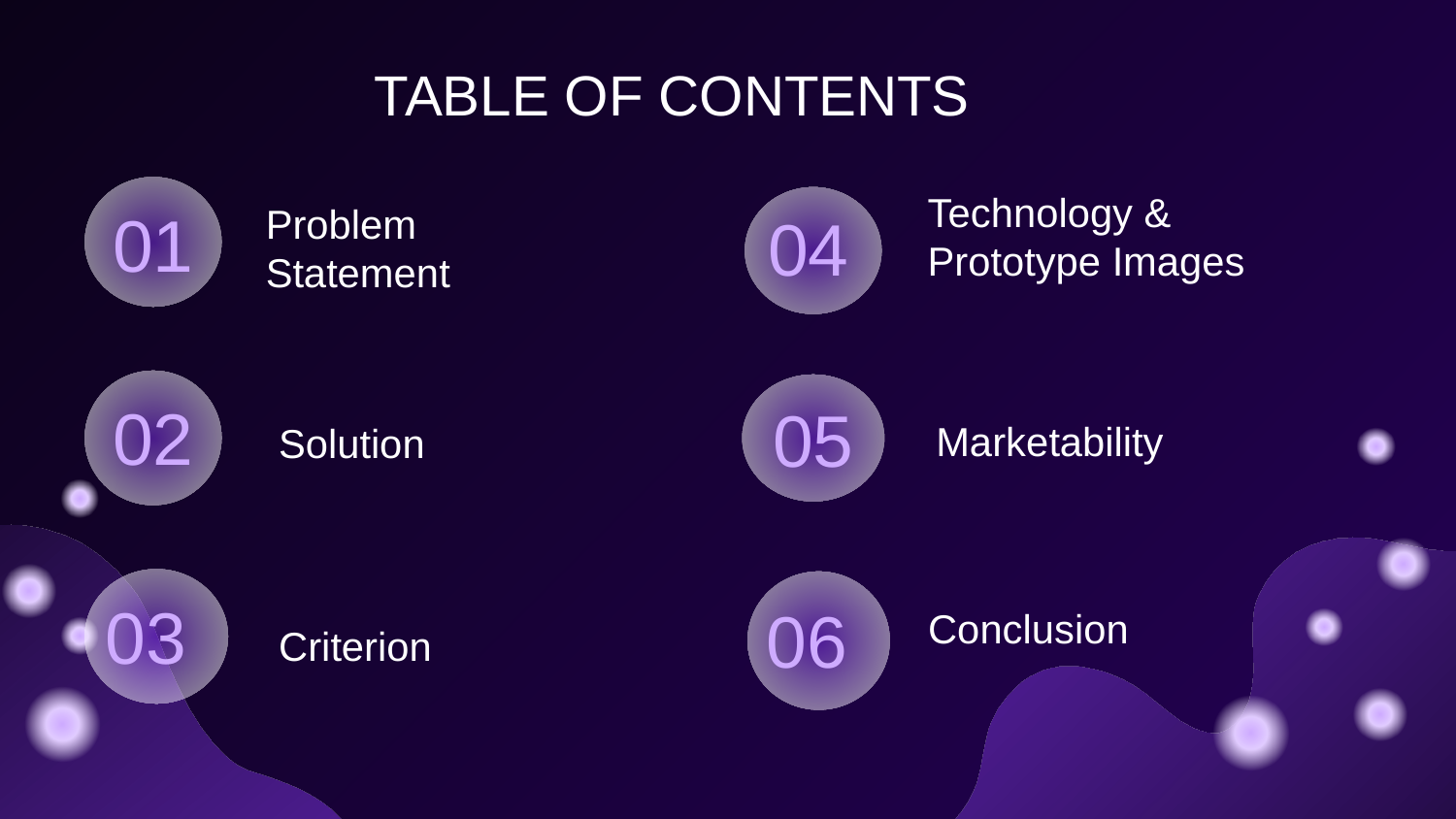

# TABLE OF CONTENTS

Technology &
Prototype Images

01
04
Problem Statement

02
05
Solution
Marketability

Conclusion
03
06
Criterion